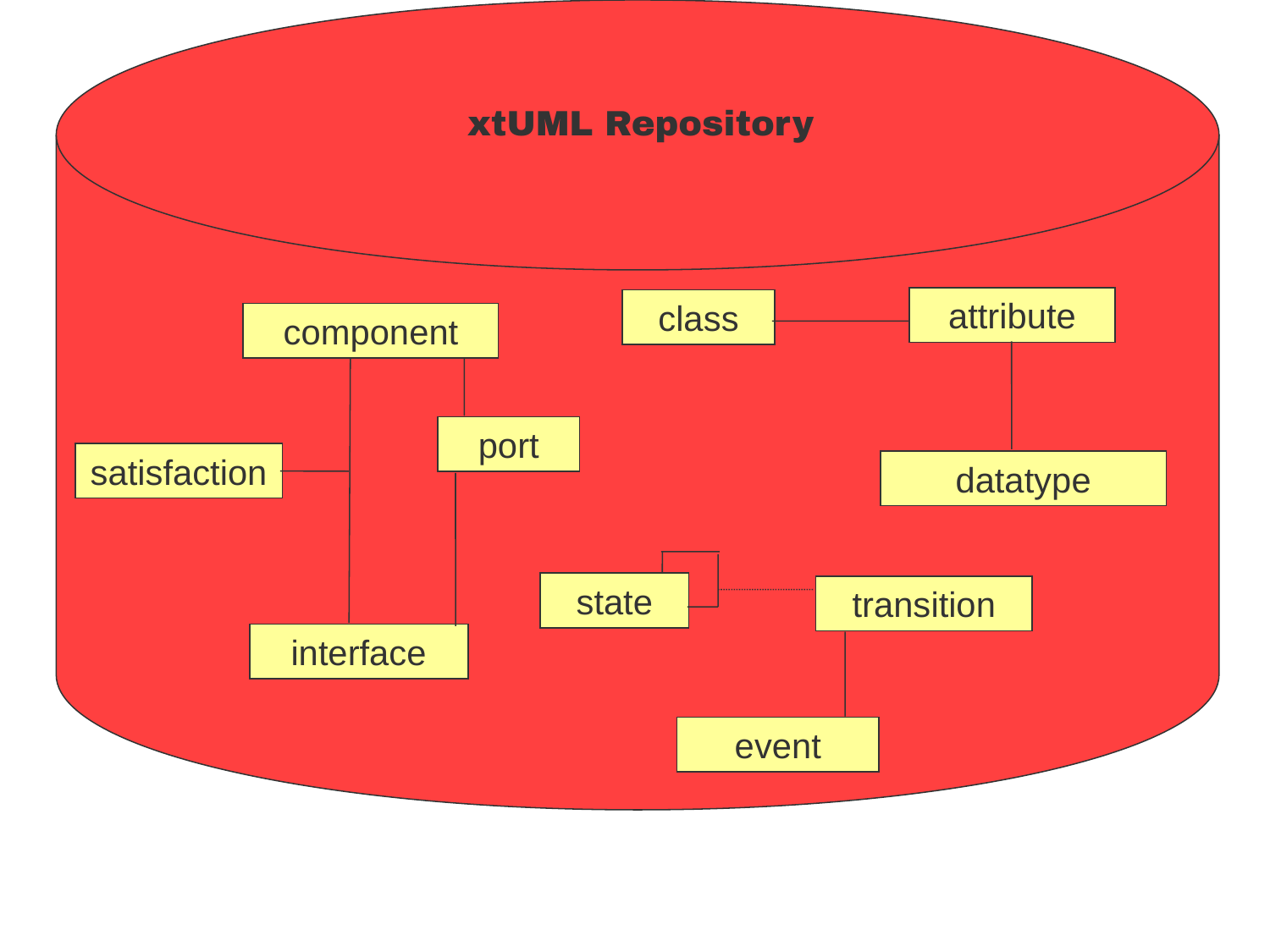

xtUML Repository
attribute
class
component

port
satisfaction
datatype

state
transition

interface

event